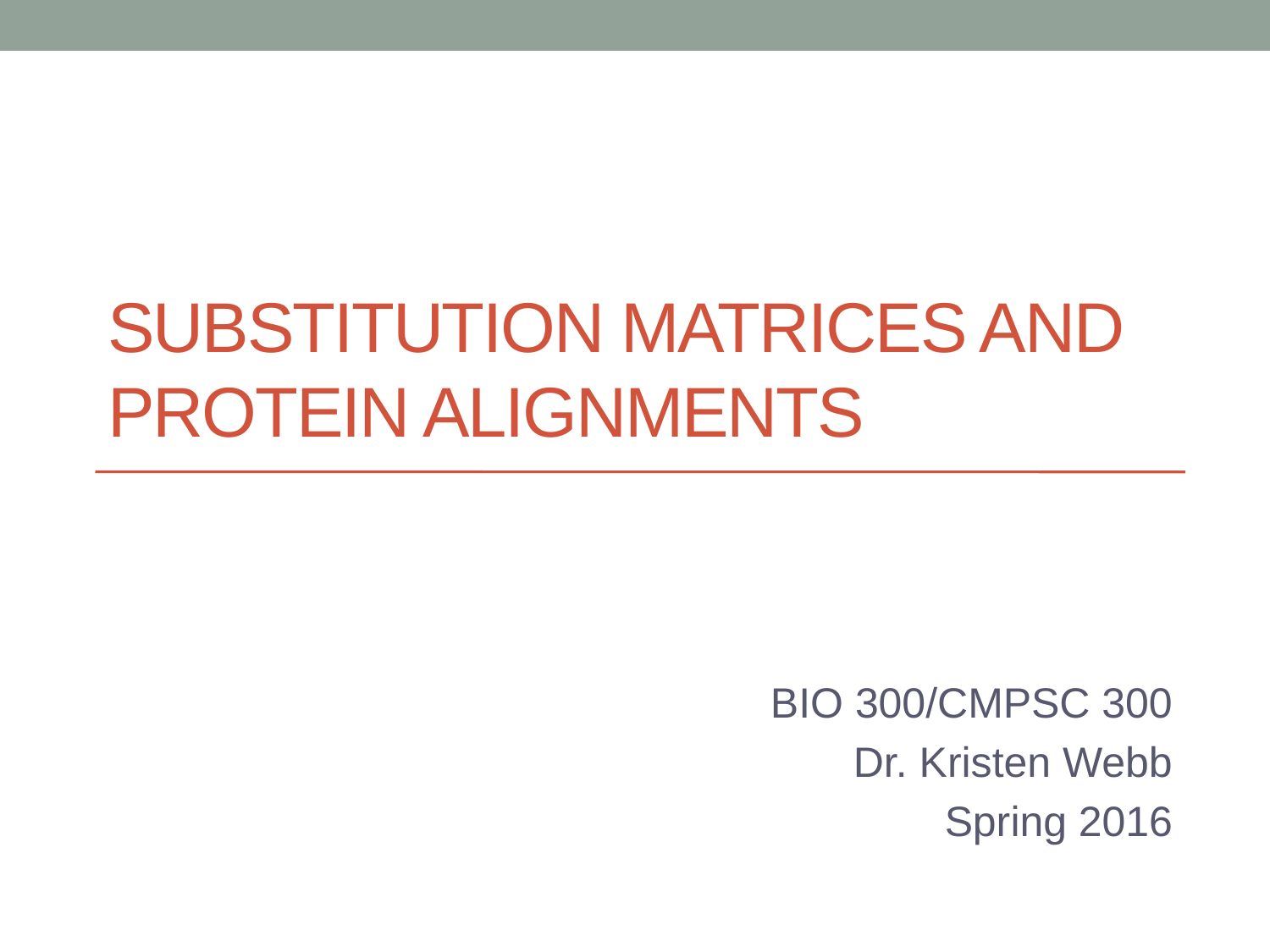

# Substitution Matrices and Protein Alignments
BIO 300/CMPSC 300
Dr. Kristen Webb
Spring 2016